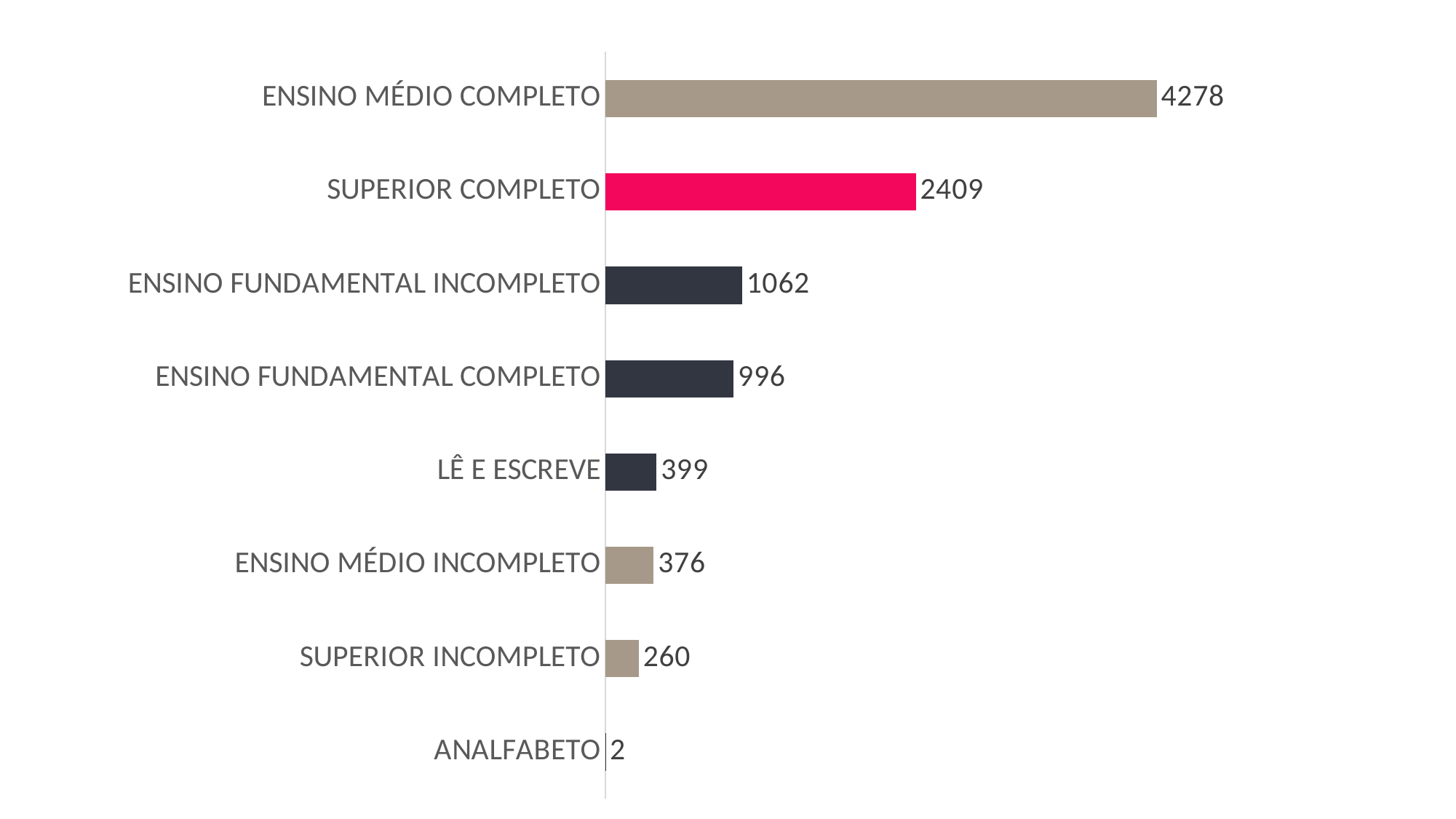

### Chart

| Category |  |
|---|---|
| ANALFABETO | 2.0 |
| SUPERIOR INCOMPLETO | 260.0 |
| ENSINO MÉDIO INCOMPLETO | 376.0 |
| LÊ E ESCREVE | 399.0 |
| ENSINO FUNDAMENTAL COMPLETO | 996.0 |
| ENSINO FUNDAMENTAL INCOMPLETO | 1062.0 |
| SUPERIOR COMPLETO | 2409.0 |
| ENSINO MÉDIO COMPLETO | 4278.0 |